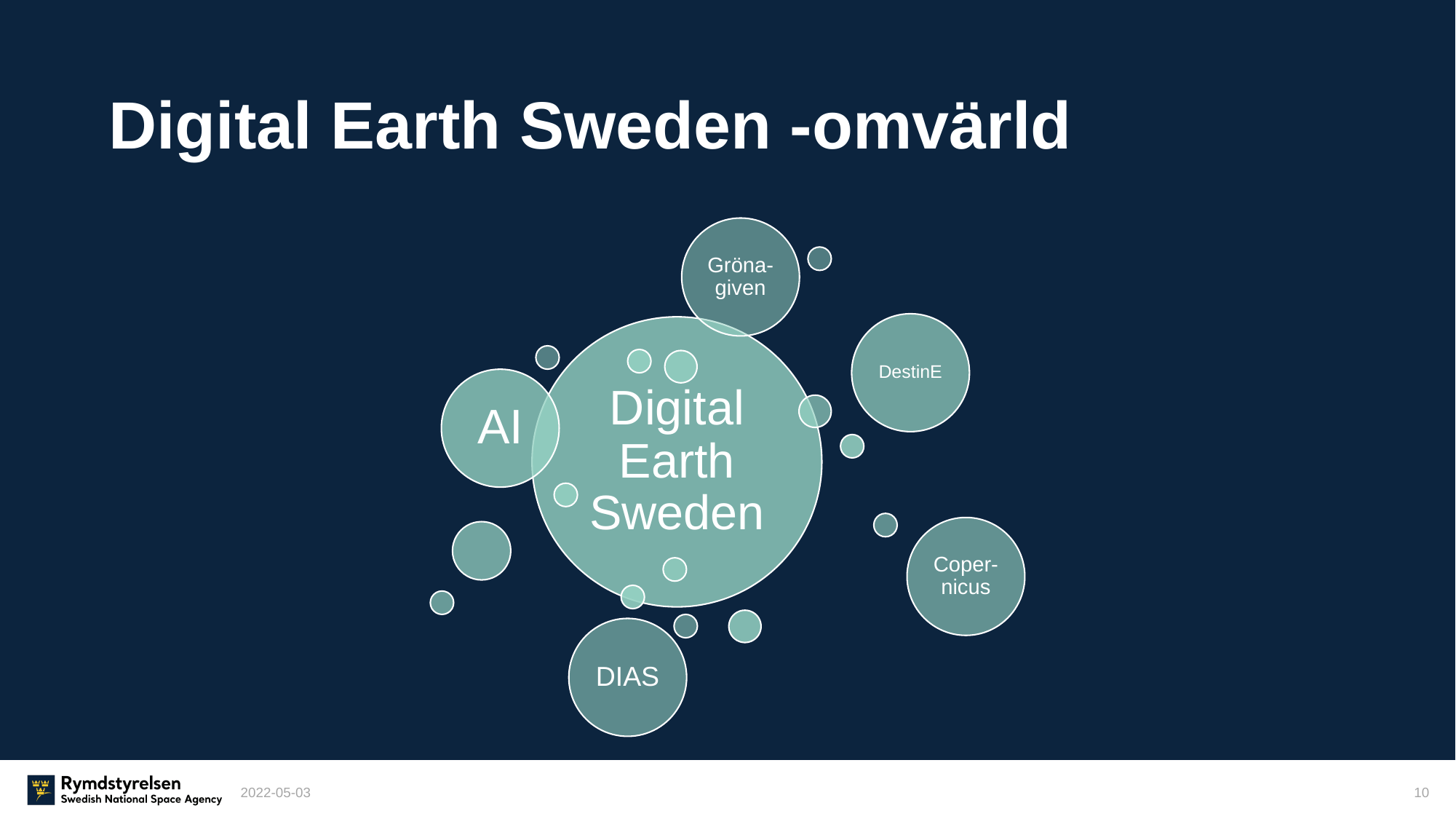

# Digital Earth Sweden -omvärld
Digital Earth Sweden
AI
DestinE
Coper-
nicus
DIAS
Gröna-
given
2022-05-03

10